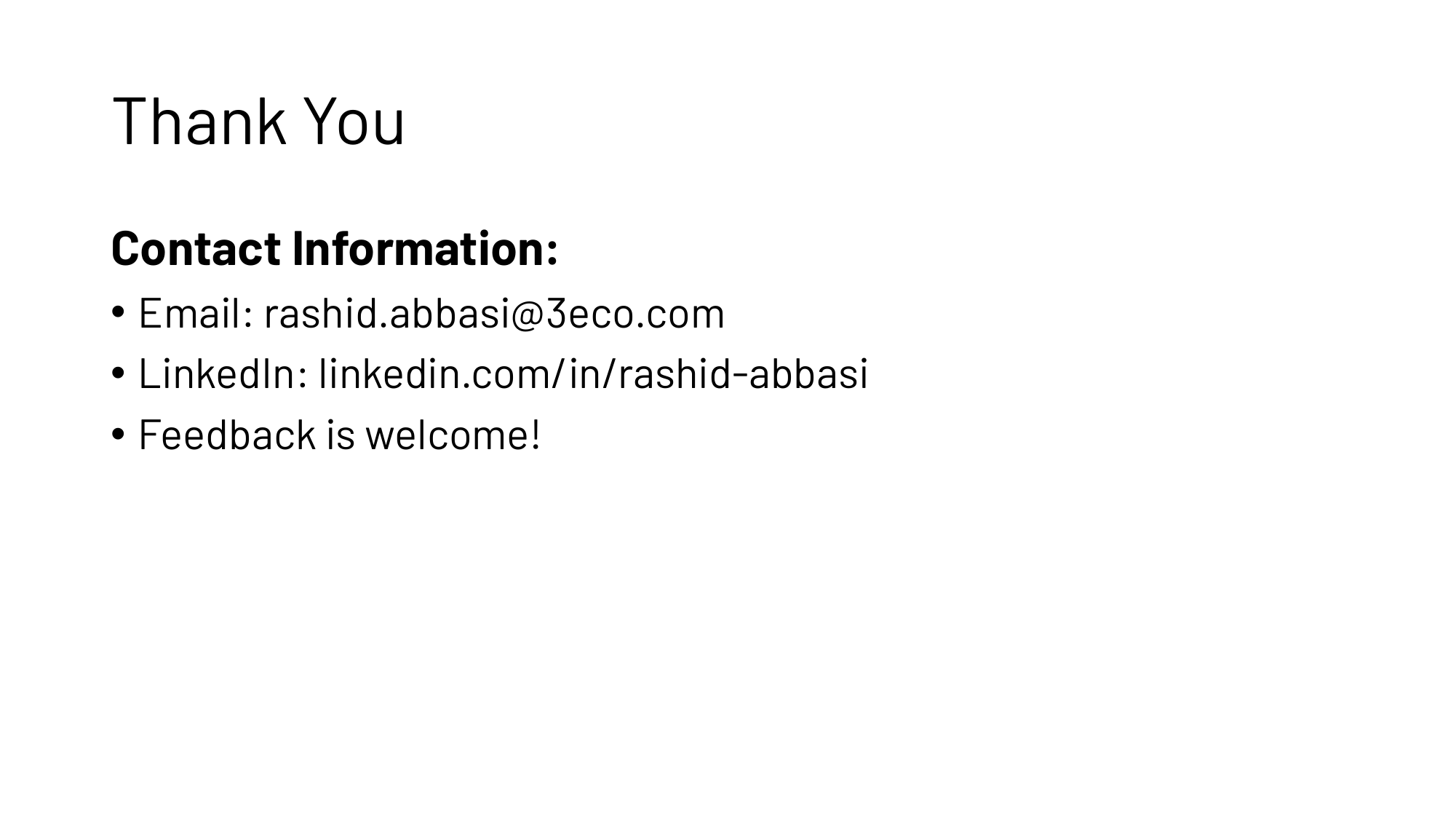

# Thank You
Contact Information:
Email: rashid.abbasi@3eco.com
LinkedIn: linkedin.com/in/rashid-abbasi
Feedback is welcome!